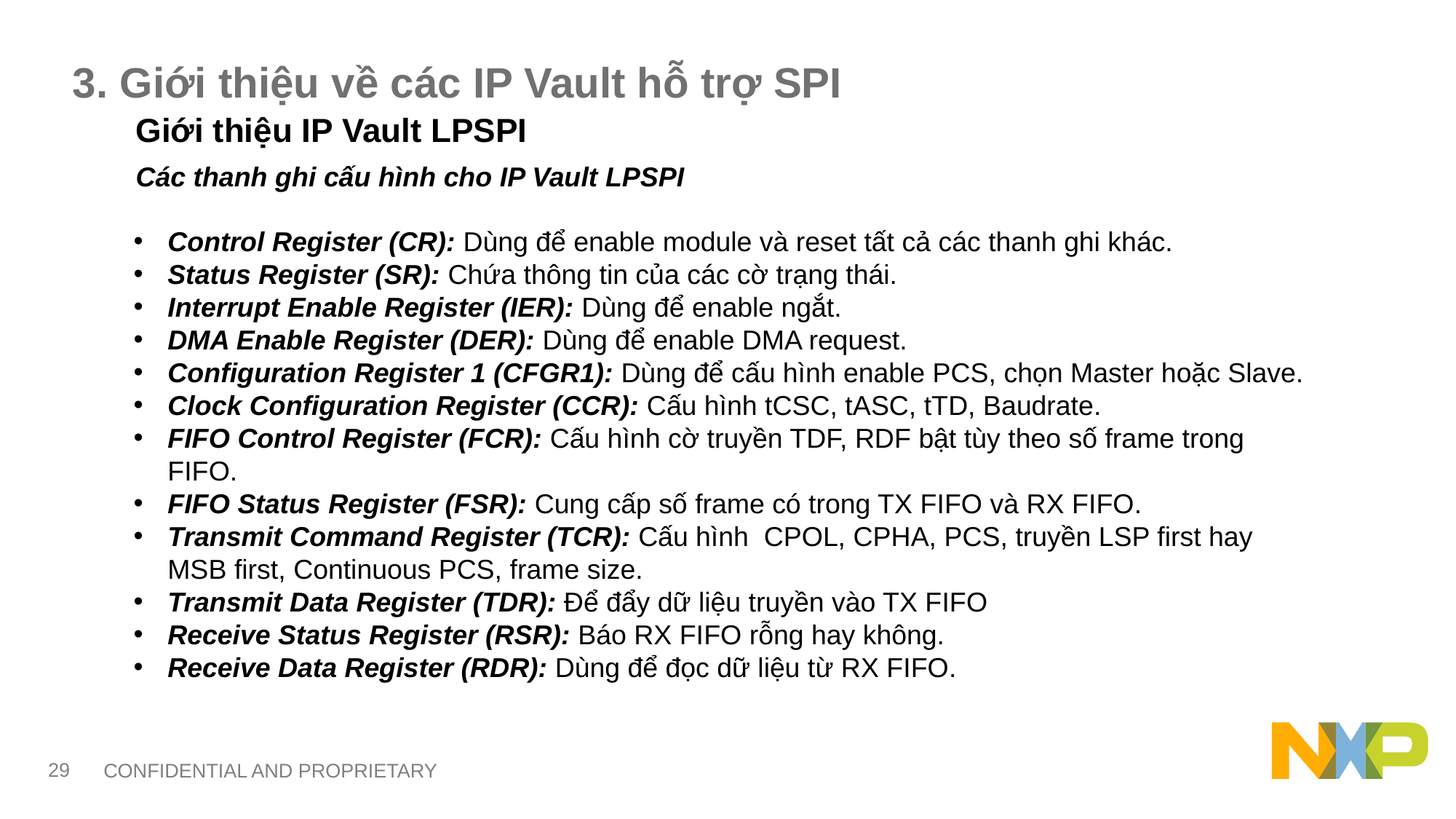

# 3. Giới thiệu về các IP Vault hỗ trợ SPI
Giới thiệu IP Vault LPSPI
Các thanh ghi cấu hình cho IP Vault LPSPI
Control Register (CR): Dùng để enable module và reset tất cả các thanh ghi khác.
Status Register (SR): Chứa thông tin của các cờ trạng thái.
Interrupt Enable Register (IER): Dùng để enable ngắt.
DMA Enable Register (DER): Dùng để enable DMA request.
Configuration Register 1 (CFGR1): Dùng để cấu hình enable PCS, chọn Master hoặc Slave.
Clock Configuration Register (CCR): Cấu hình tCSC, tASC, tTD, Baudrate.
FIFO Control Register (FCR): Cấu hình cờ truyền TDF, RDF bật tùy theo số frame trong FIFO.
FIFO Status Register (FSR): Cung cấp số frame có trong TX FIFO và RX FIFO.
Transmit Command Register (TCR): Cấu hình  CPOL, CPHA, PCS, truyền LSP first hay MSB first, Continuous PCS, frame size.
Transmit Data Register (TDR): Để đẩy dữ liệu truyền vào TX FIFO
Receive Status Register (RSR): Báo RX FIFO rỗng hay không.
Receive Data Register (RDR): Dùng để đọc dữ liệu từ RX FIFO.